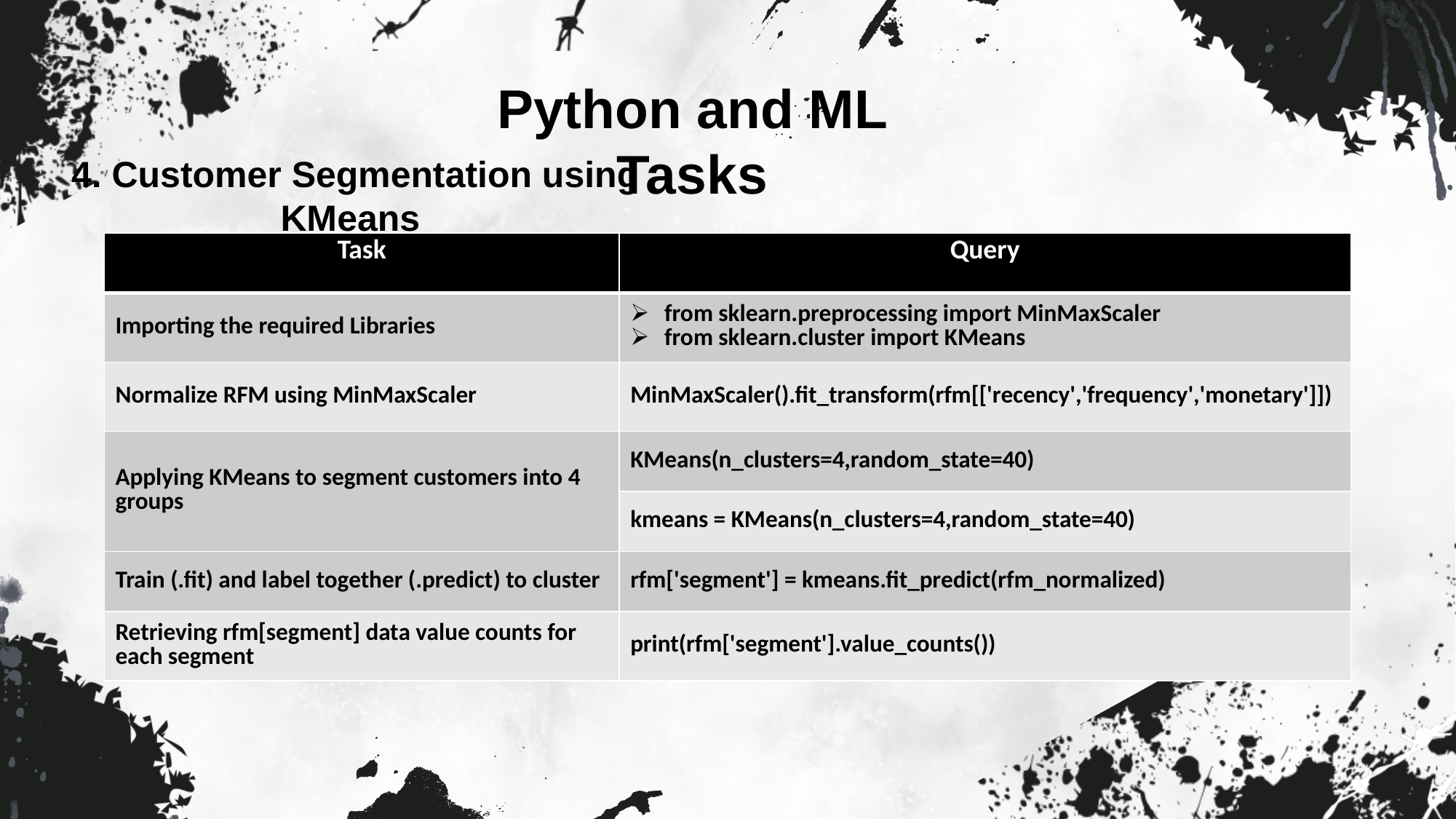

Python and ML Tasks
4. Customer Segmentation using KMeans
| Task | Query |
| --- | --- |
| Importing the required Libraries | from sklearn.preprocessing import MinMaxScaler from sklearn.cluster import KMeans |
| Normalize RFM using MinMaxScaler | MinMaxScaler().fit\_transform(rfm[['recency','frequency','monetary']]) |
| Applying KMeans to segment customers into 4 groups | KMeans(n\_clusters=4,random\_state=40) |
|  | kmeans = KMeans(n\_clusters=4,random\_state=40) |
| Train (.fit) and label together (.predict) to cluster | rfm['segment'] = kmeans.fit\_predict(rfm\_normalized) |
| Retrieving rfm[segment] data value counts for each segment | print(rfm['segment'].value\_counts()) |